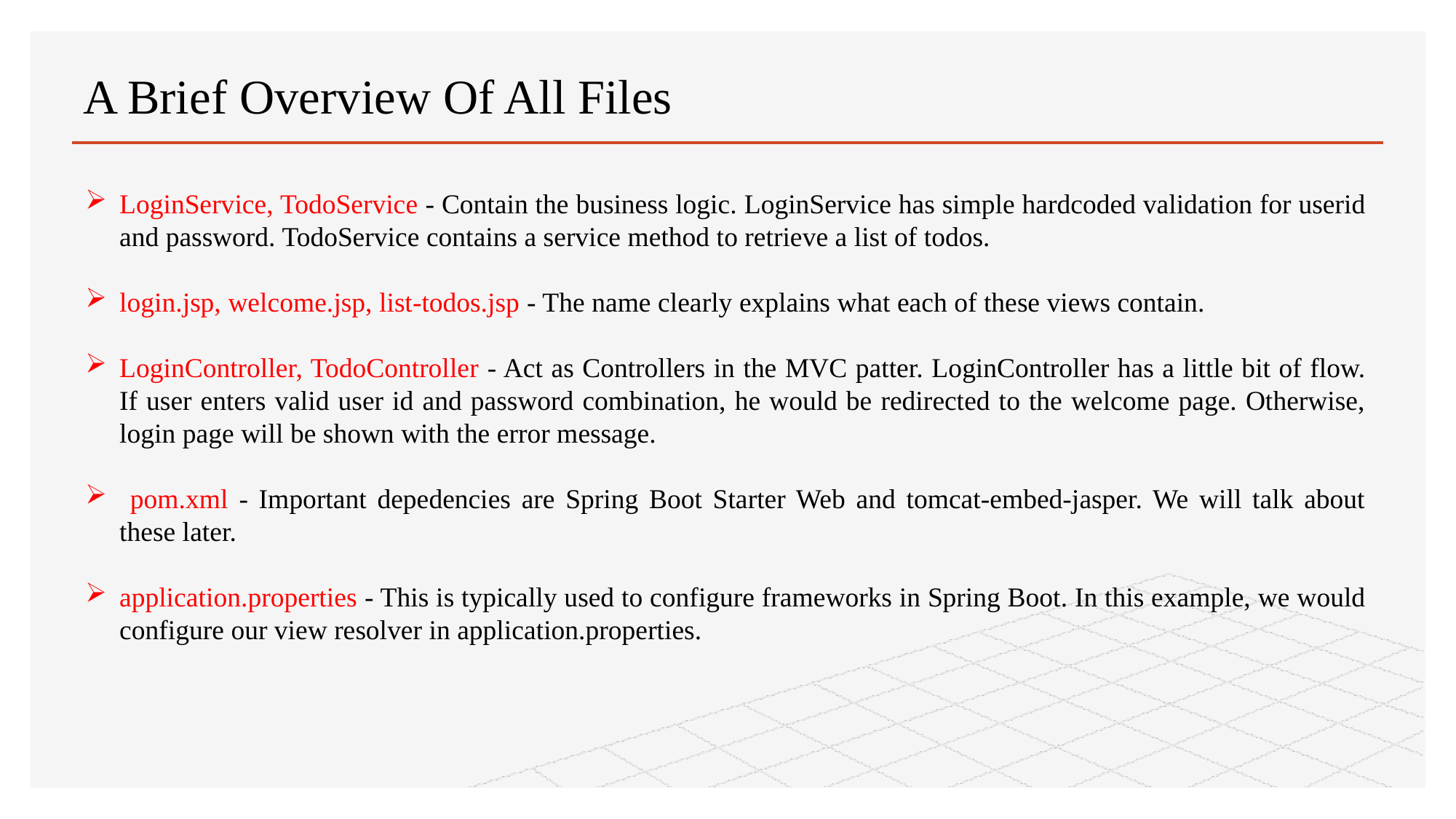

# A Brief Overview Of All Files
LoginService, TodoService - Contain the business logic. LoginService has simple hardcoded validation for userid and password. TodoService contains a service method to retrieve a list of todos.

login.jsp, welcome.jsp, list-todos.jsp - The name clearly explains what each of these views contain.

LoginController, TodoController - Act as Controllers in the MVC patter. LoginController has a little bit of flow. If user enters valid user id and password combination, he would be redirected to the welcome page. Otherwise, login page will be shown with the error message.

 pom.xml - Important depedencies are Spring Boot Starter Web and tomcat-embed-jasper. We will talk about these later.

application.properties - This is typically used to configure frameworks in Spring Boot. In this example, we would configure our view resolver in application.properties.